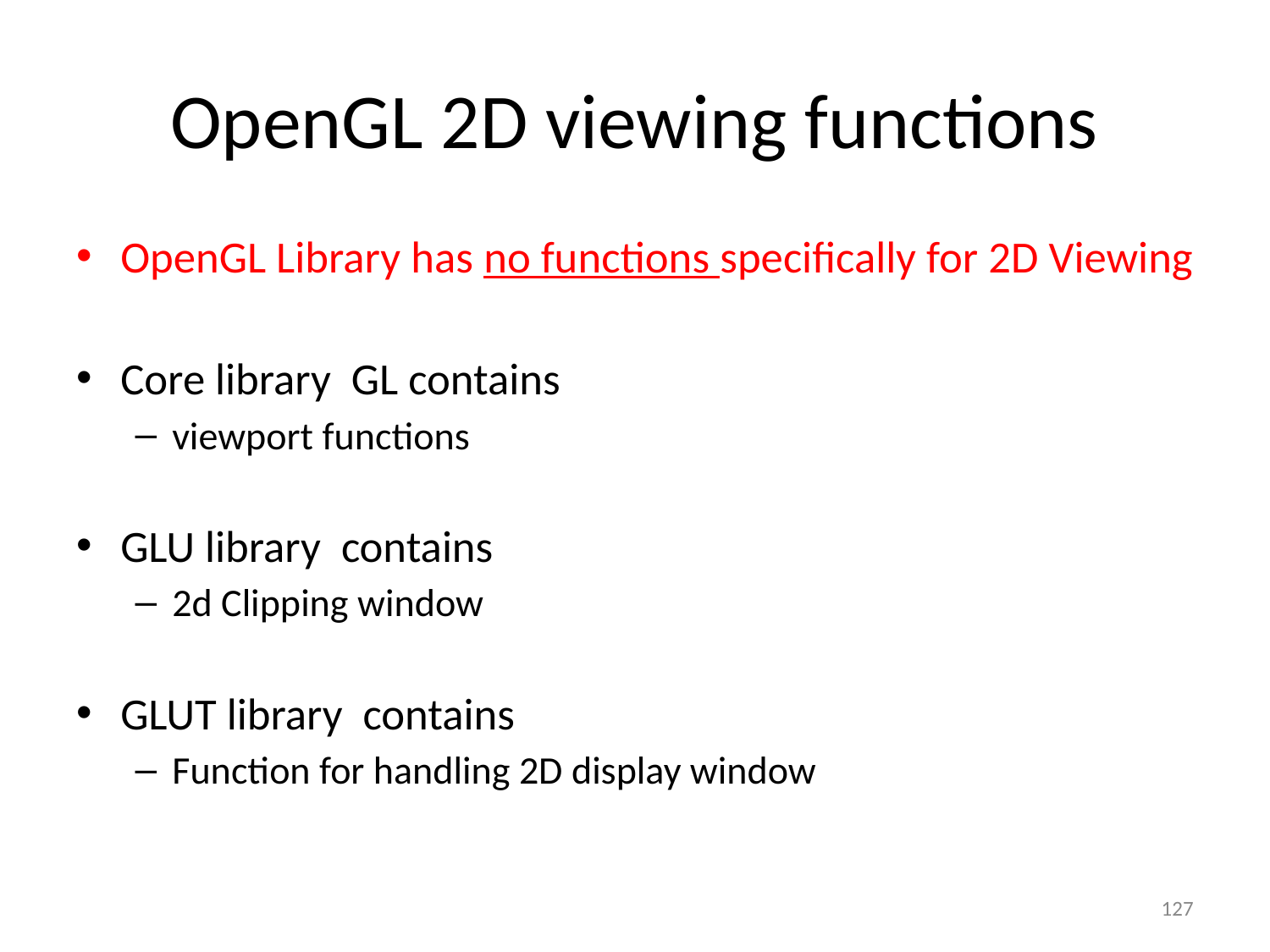

# OpenGL 2D viewing functions
OpenGL Library has no functions specifically for 2D Viewing

Core library  GL contains
viewport functions

GLU library  contains
2d Clipping window

GLUT library  contains
Function for handling 2D display window

127